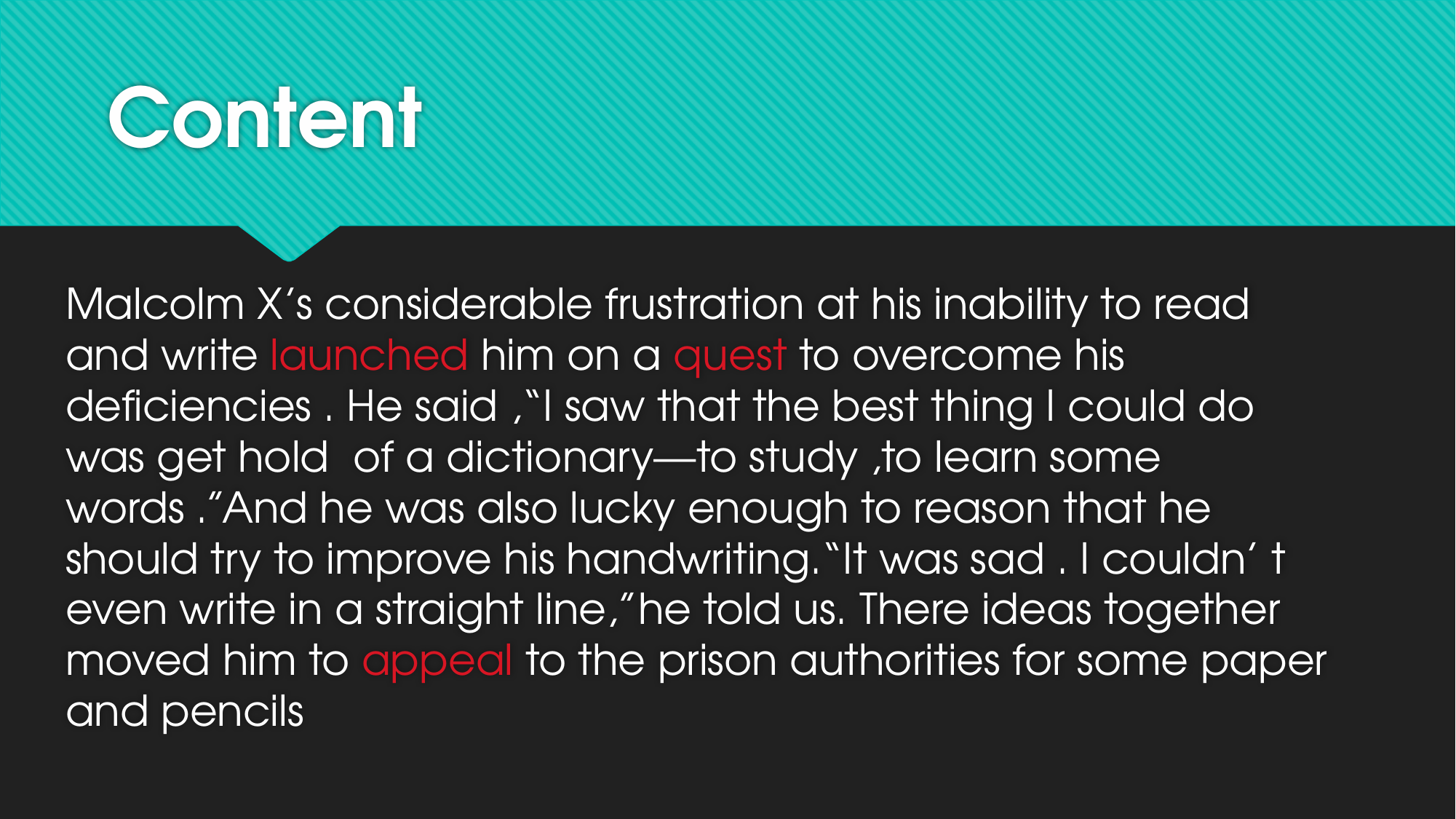

# Content
Malcolm X’s considerable frustration at his inability to read and write launched him on a quest to overcome his deficiencies . He said ,“I saw that the best thing I could do was get hold  of a dictionary—to study ,to learn some words .”And he was also lucky enough to reason that he should try to improve his handwriting.“It was sad . I couldn’ t even write in a straight line,”he told us. There ideas together moved him to appeal to the prison authorities for some paper and pencils